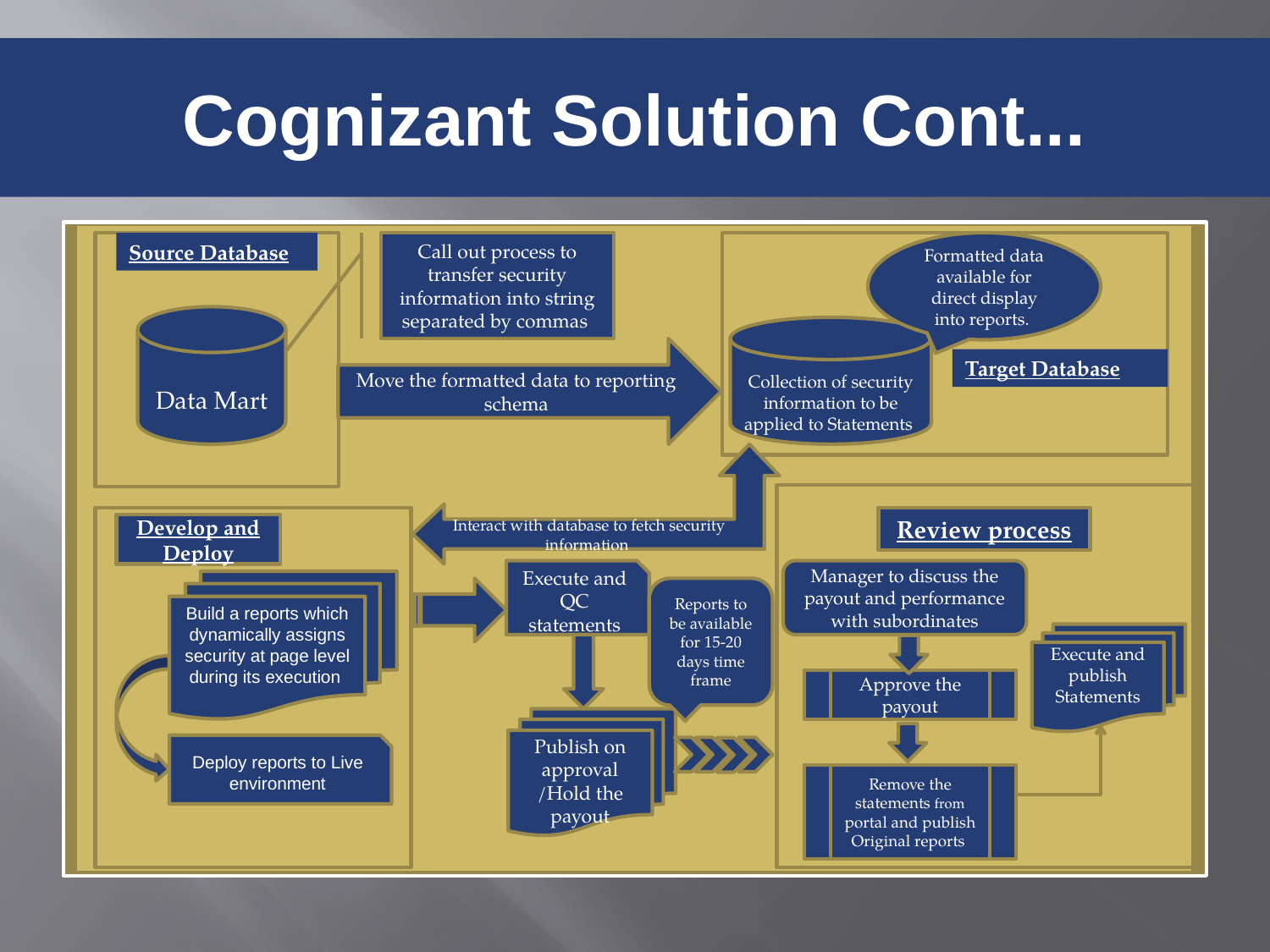

# Cognizant Solution Cont...

Source Database

Call out process to transfer security information into string separated by commas

Formatted data available for direct display into reports.

Data Mart

Collection of security information to be applied to Statements
Move the formatted data to reporting schema
Target Database
Interact with database to fetch security information

Review process
Develop and Deploy
Execute and QC statements

Publish on approval /Hold the payout
Manager to discuss the payout and performance with subordinates
Build a reports which dynamically assigns security at page level during its execution

Deploy reports to Live environment
Reports to be available for 15-20 days time frame
Execute and publish Statements

Approve the payout

Remove the statements from portal and publish Original reports